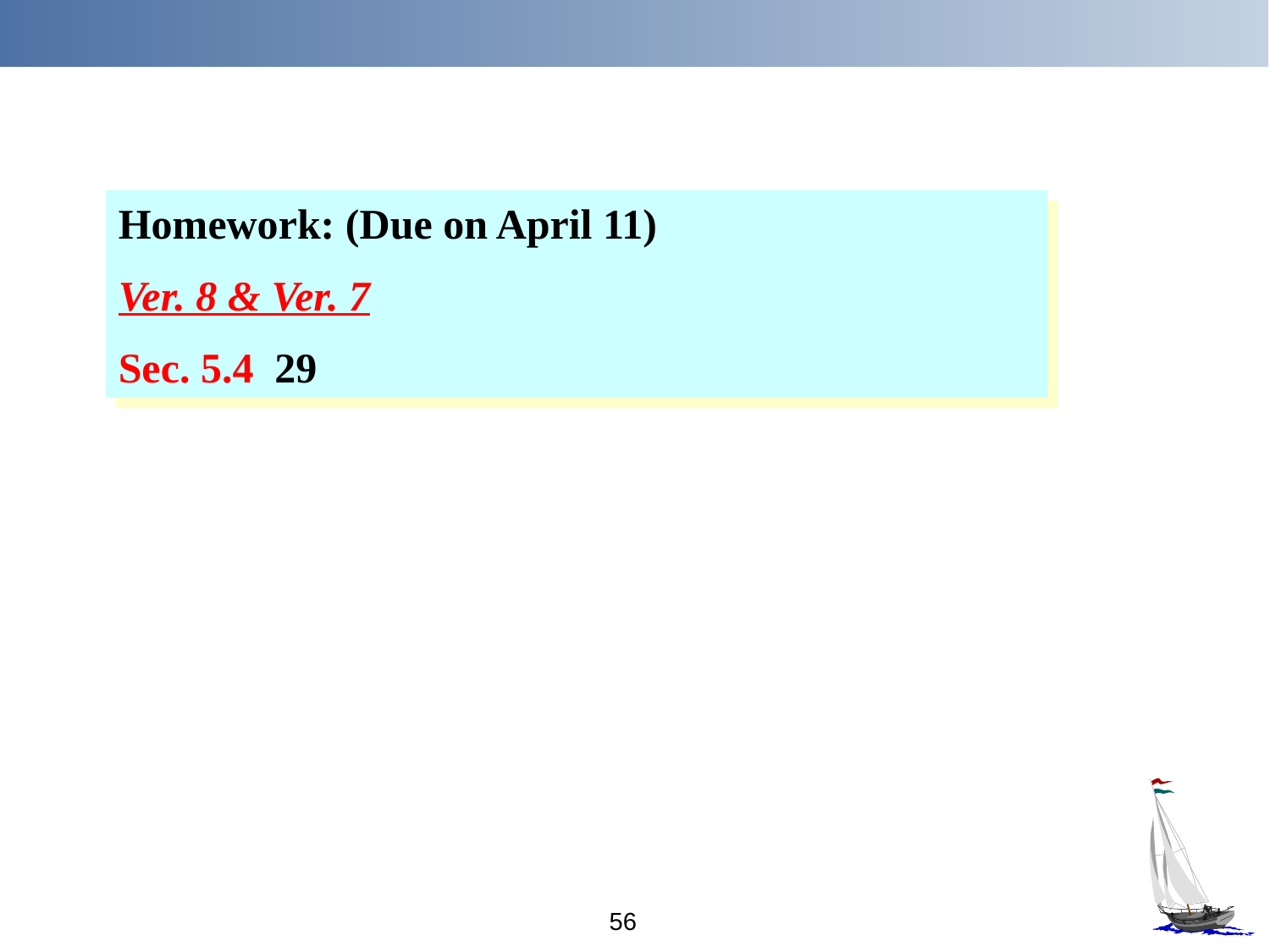

Homework: (Due on April 11)
Ver. 8 & Ver. 7
Sec. 5.4  29
56